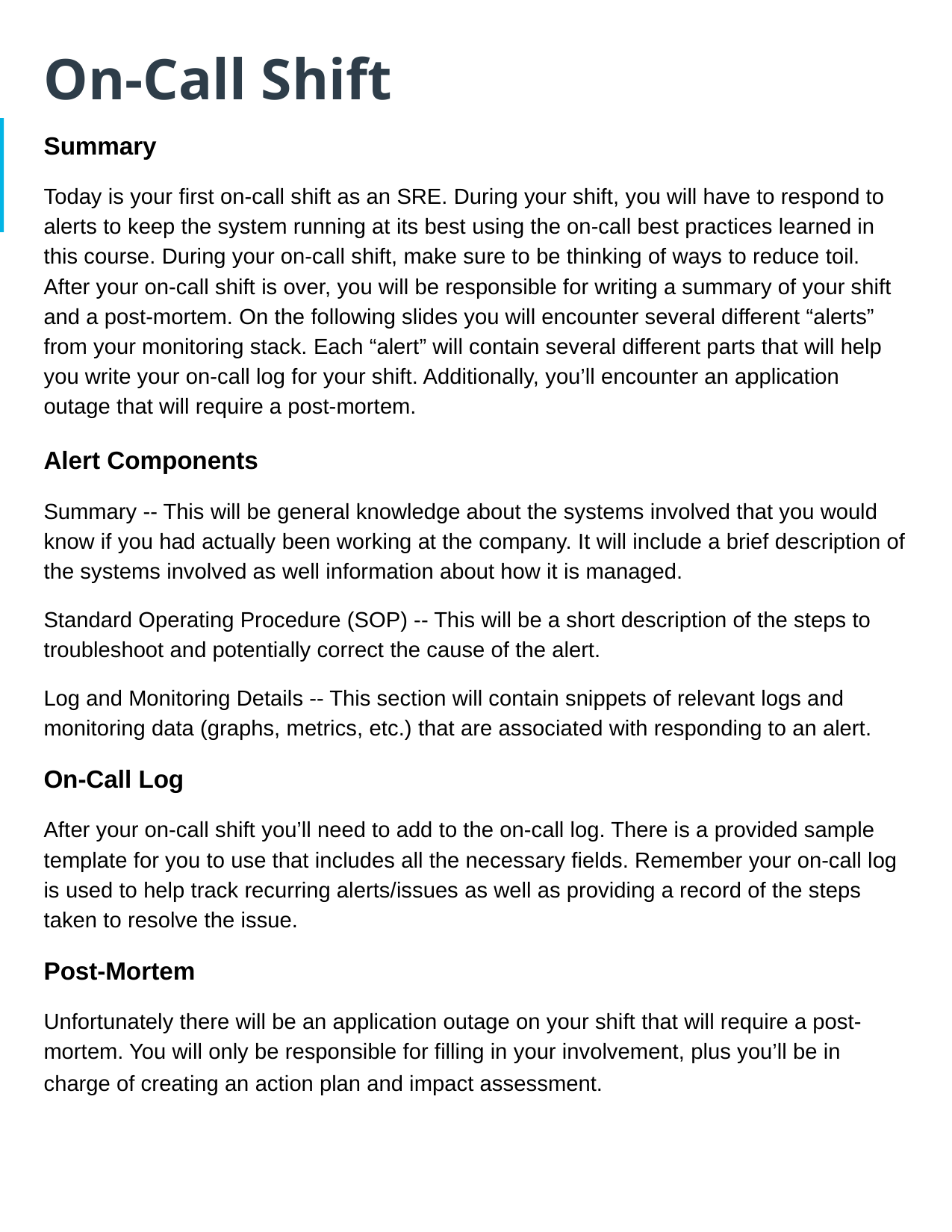

# On-Call Shift
Summary
Today is your first on-call shift as an SRE. During your shift, you will have to respond to alerts to keep the system running at its best using the on-call best practices learned in this course. During your on-call shift, make sure to be thinking of ways to reduce toil. After your on-call shift is over, you will be responsible for writing a summary of your shift and a post-mortem. On the following slides you will encounter several different “alerts” from your monitoring stack. Each “alert” will contain several different parts that will help you write your on-call log for your shift. Additionally, you’ll encounter an application outage that will require a post-mortem.
Alert Components
Summary -- This will be general knowledge about the systems involved that you would know if you had actually been working at the company. It will include a brief description of the systems involved as well information about how it is managed.
Standard Operating Procedure (SOP) -- This will be a short description of the steps to troubleshoot and potentially correct the cause of the alert.
Log and Monitoring Details -- This section will contain snippets of relevant logs and monitoring data (graphs, metrics, etc.) that are associated with responding to an alert.
On-Call Log
After your on-call shift you’ll need to add to the on-call log. There is a provided sample template for you to use that includes all the necessary fields. Remember your on-call log is used to help track recurring alerts/issues as well as providing a record of the steps taken to resolve the issue.
Post-Mortem
Unfortunately there will be an application outage on your shift that will require a post-mortem. You will only be responsible for filling in your involvement, plus you’ll be in charge of creating an action plan and impact assessment.